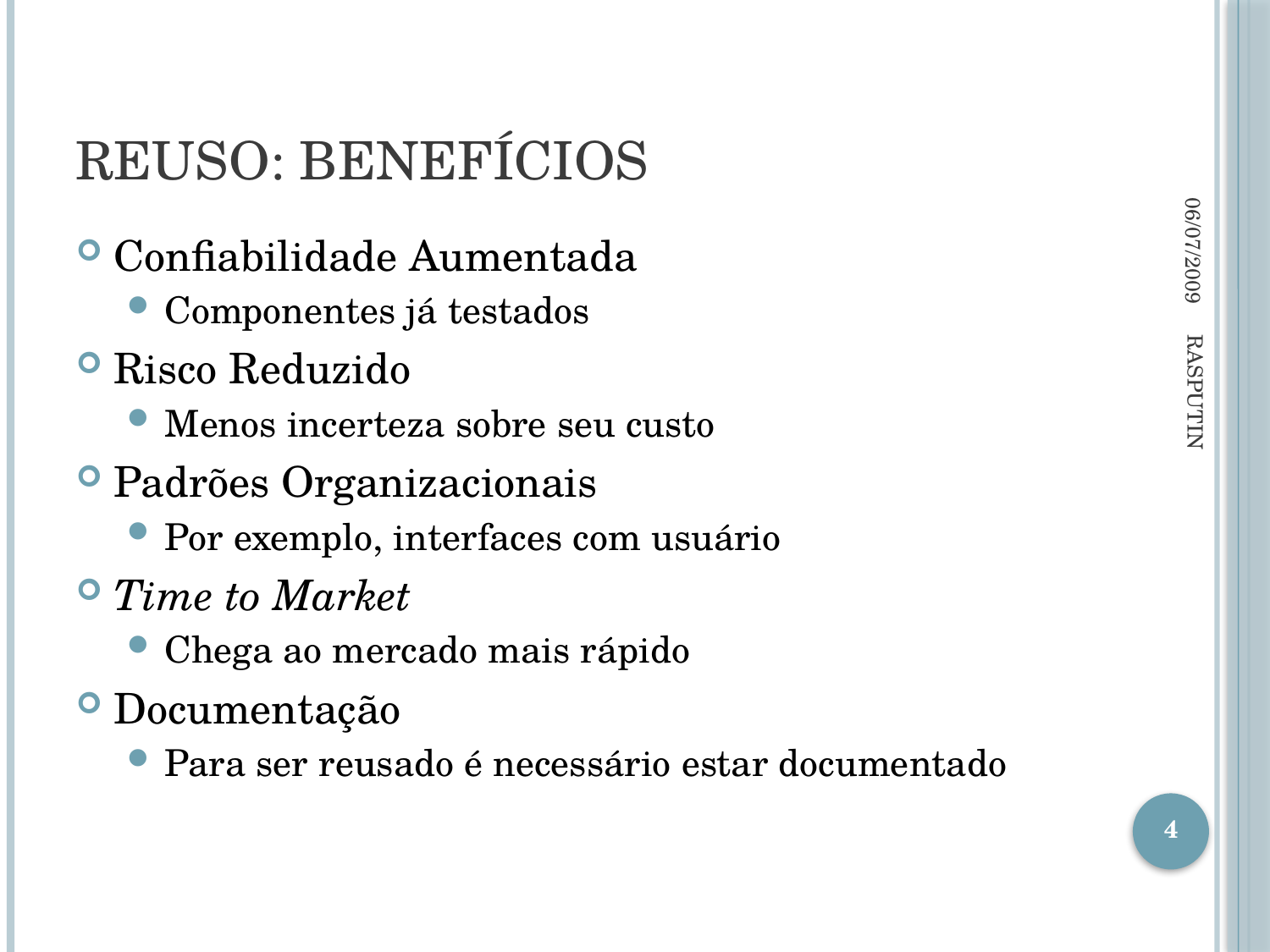

# Reuso: Benefícios
06/07/2009
Confiabilidade Aumentada
Componentes já testados
Risco Reduzido
Menos incerteza sobre seu custo
Padrões Organizacionais
Por exemplo, interfaces com usuário
Time to Market
Chega ao mercado mais rápido
Documentação
Para ser reusado é necessário estar documentado
RASPUTIN
4